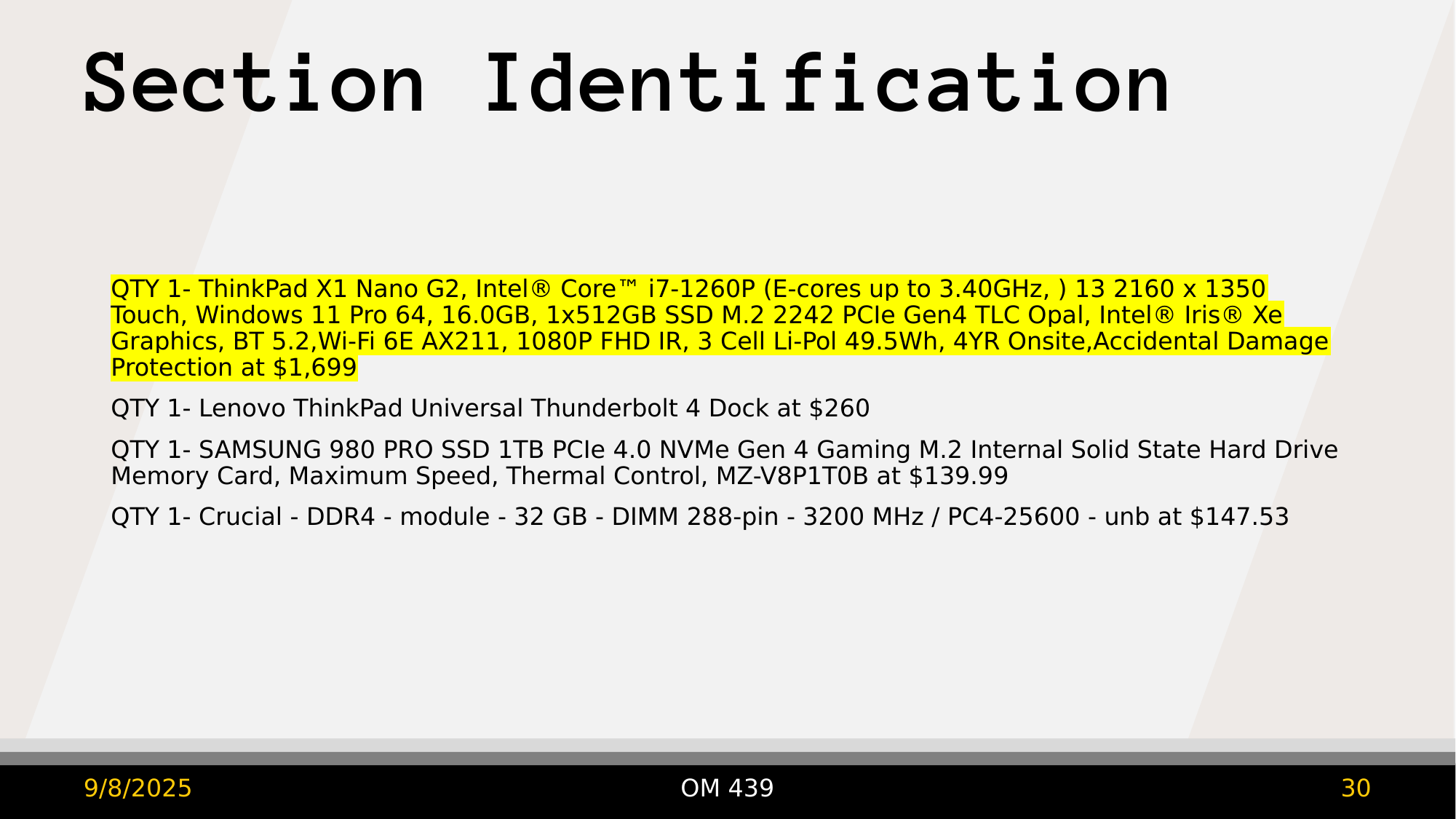

# Section Identification
QTY 1- ThinkPad X1 Nano G2, Intel® Core™ i7-1260P (E-cores up to 3.40GHz, ) 13 2160 x 1350 Touch, Windows 11 Pro 64, 16.0GB, 1x512GB SSD M.2 2242 PCIe Gen4 TLC Opal, Intel® Iris® Xe Graphics, BT 5.2,Wi-Fi 6E AX211, 1080P FHD IR, 3 Cell Li-Pol 49.5Wh, 4YR Onsite,Accidental Damage Protection at $1,699
QTY 1- Lenovo ThinkPad Universal Thunderbolt 4 Dock at $260
QTY 1- SAMSUNG 980 PRO SSD 1TB PCIe 4.0 NVMe Gen 4 Gaming M.2 Internal Solid State Hard Drive Memory Card, Maximum Speed, Thermal Control, MZ-V8P1T0B at $139.99
QTY 1- Crucial - DDR4 - module - 32 GB - DIMM 288-pin - 3200 MHz / PC4-25600 - unb at $147.53

OM 439
9/8/2025
30